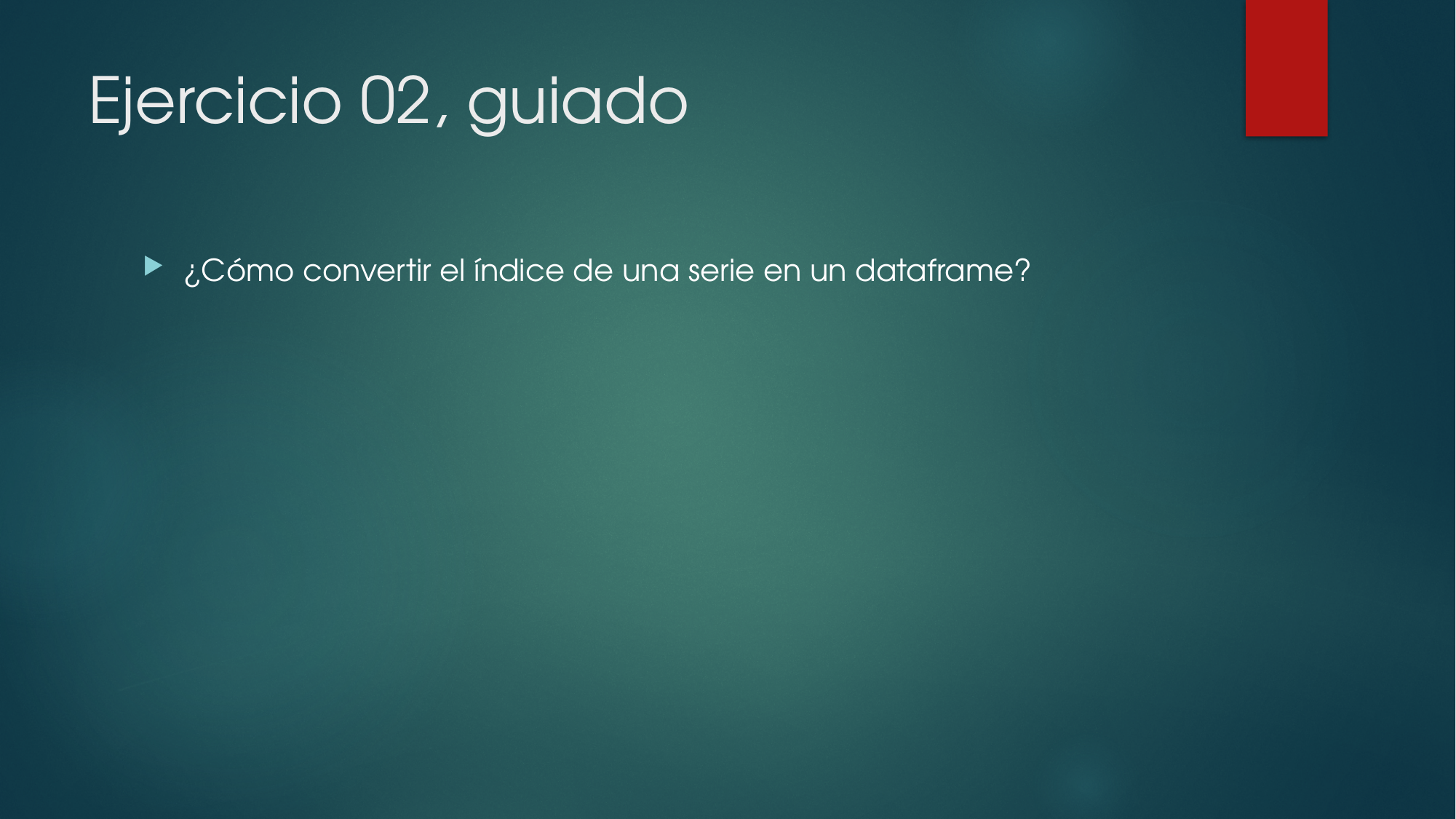

# Ejercicio 02, guiado
¿Cómo convertir el índice de una serie en un dataframe?